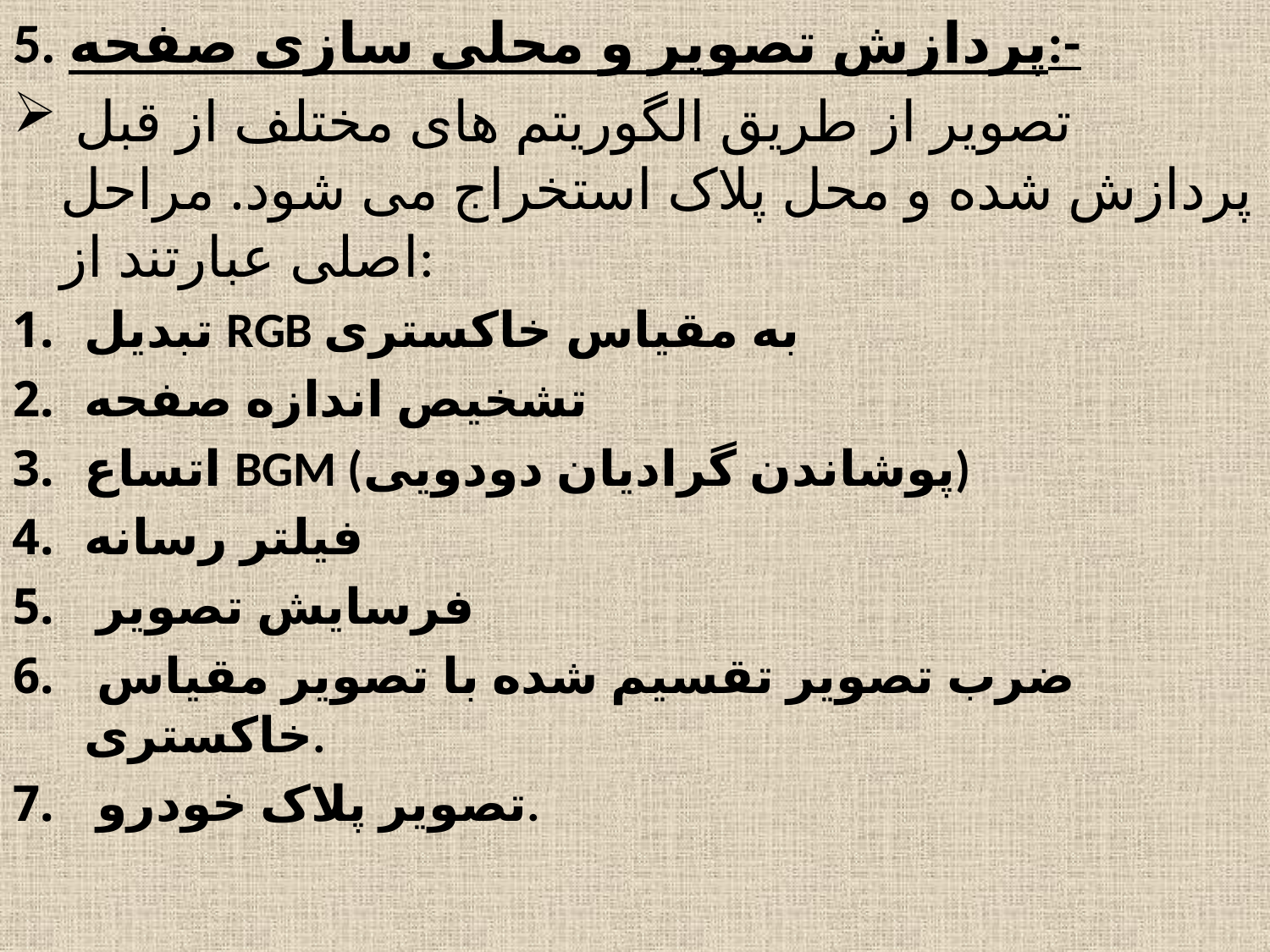

5. پردازش تصویر و محلی سازی صفحه:-
 تصویر از طریق الگوریتم های مختلف از قبل پردازش شده و محل پلاک استخراج می شود. مراحل اصلی عبارتند از:
تبدیل RGB به مقیاس خاکستری
تشخیص اندازه صفحه
اتساع BGM (پوشاندن گرادیان دودویی)
فیلتر رسانه
 فرسایش تصویر
 ضرب تصویر تقسیم شده با تصویر مقیاس خاکستری.
 تصویر پلاک خودرو.